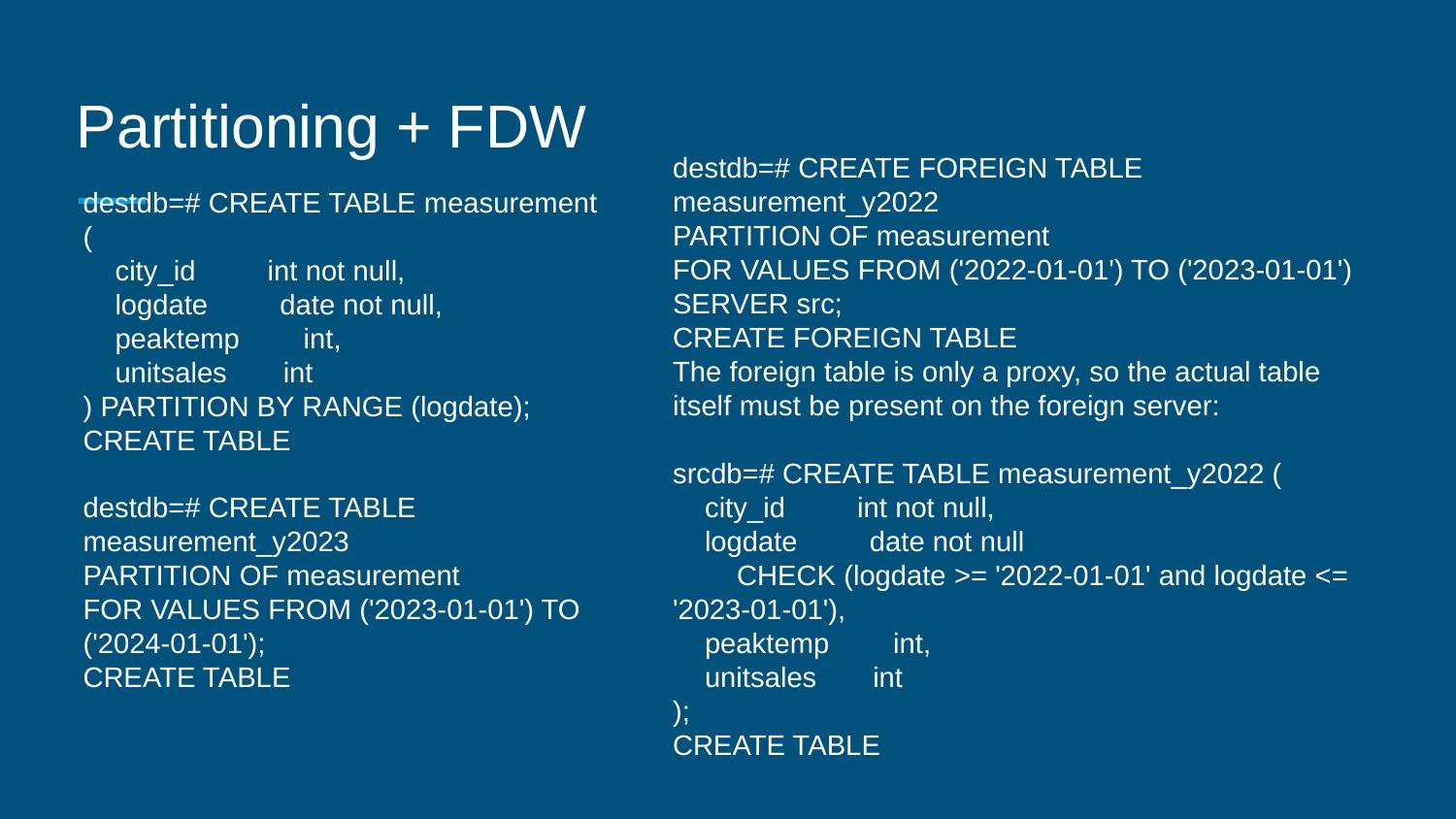

# Partitioning + FDW
destdb=# CREATE FOREIGN TABLE measurement_y2022
PARTITION OF measurement
FOR VALUES FROM ('2022-01-01') TO ('2023-01-01')
SERVER src;
CREATE FOREIGN TABLE
The foreign table is only a proxy, so the actual table itself must be present on the foreign server:

srcdb=# CREATE TABLE measurement_y2022 (
    city_id         int not null,
    logdate         date not null
        CHECK (logdate >= '2022-01-01' and logdate <= '2023-01-01'),
    peaktemp        int,
    unitsales       int
);
CREATE TABLE
destdb=# CREATE TABLE measurement (
    city_id         int not null,
    logdate         date not null,
    peaktemp        int,
    unitsales       int
) PARTITION BY RANGE (logdate);
CREATE TABLE

destdb=# CREATE TABLE measurement_y2023
PARTITION OF measurement
FOR VALUES FROM ('2023-01-01') TO ('2024-01-01');
CREATE TABLE